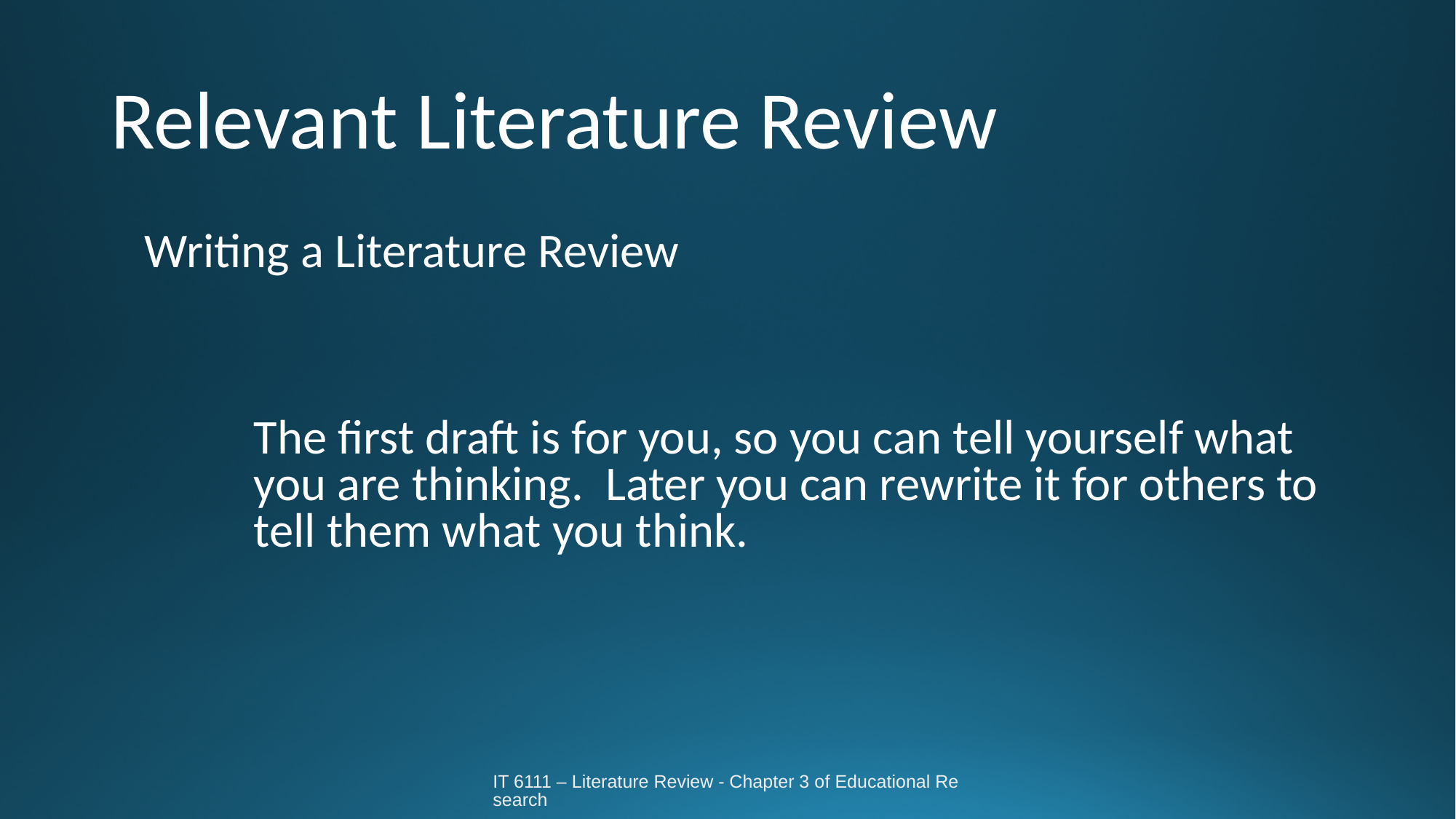

# Relevant Literature Review
Writing a Literature Review

	The first draft is for you, so you can tell yourself what 	you are thinking.  Later you can rewrite it for others to 	tell them what you think.

IT 6111 – Literature Review - Chapter 3 of Educational Research